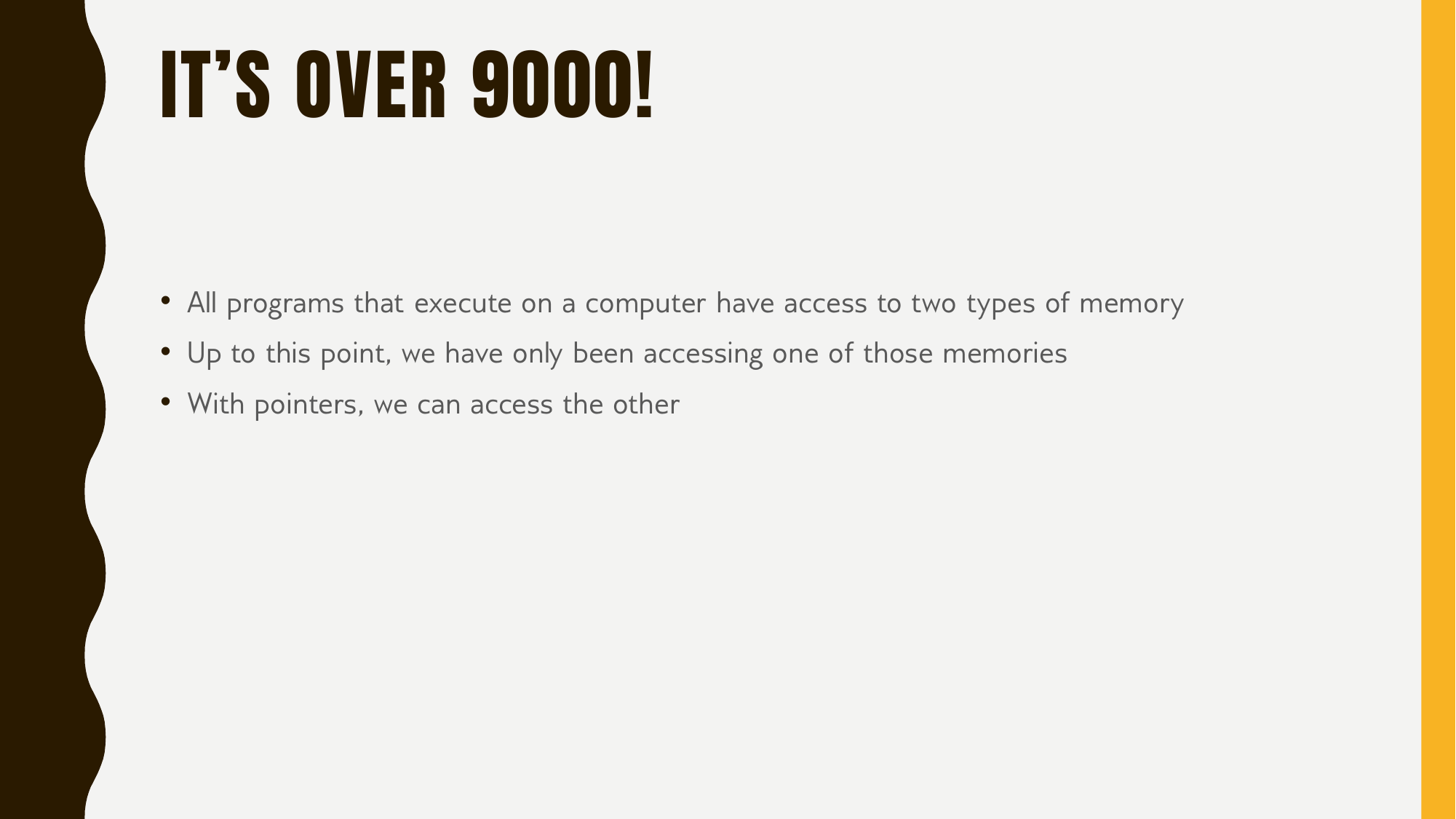

# It’s Over 9000!
All programs that execute on a computer have access to two types of memory
Up to this point, we have only been accessing one of those memories
With pointers, we can access the other